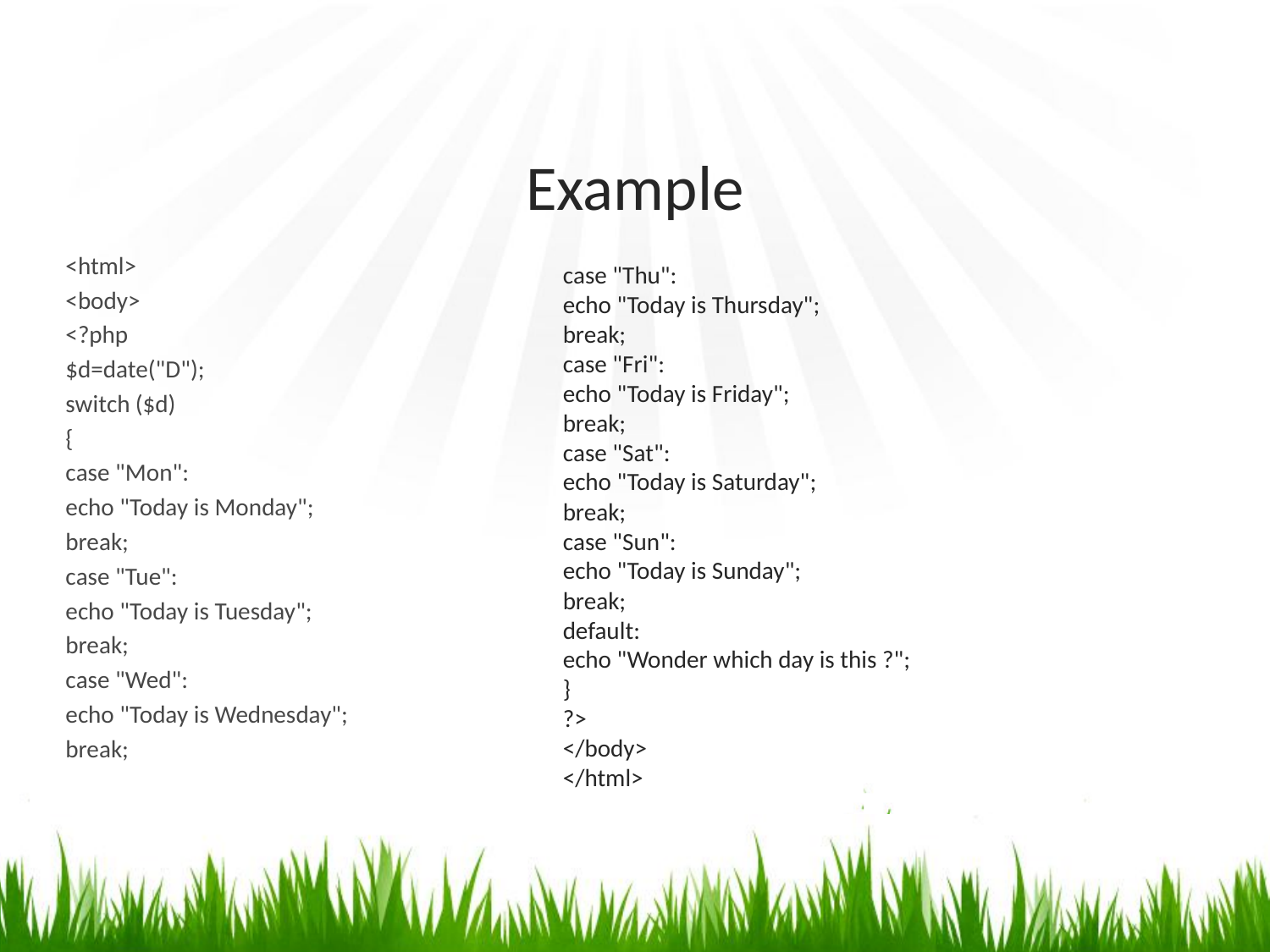

# Example
<html>
<body>
<?php
$d=date("D");
switch ($d)
{
case "Mon":
echo "Today is Monday";
break;
case "Tue":
echo "Today is Tuesday";
break;
case "Wed":
echo "Today is Wednesday";
break;
case "Thu":
echo "Today is Thursday";
break;
case "Fri":
echo "Today is Friday";
break;
case "Sat":
echo "Today is Saturday";
break;
case "Sun":
echo "Today is Sunday";
break;
default:
echo "Wonder which day is this ?";
}
?>
</body>
</html>